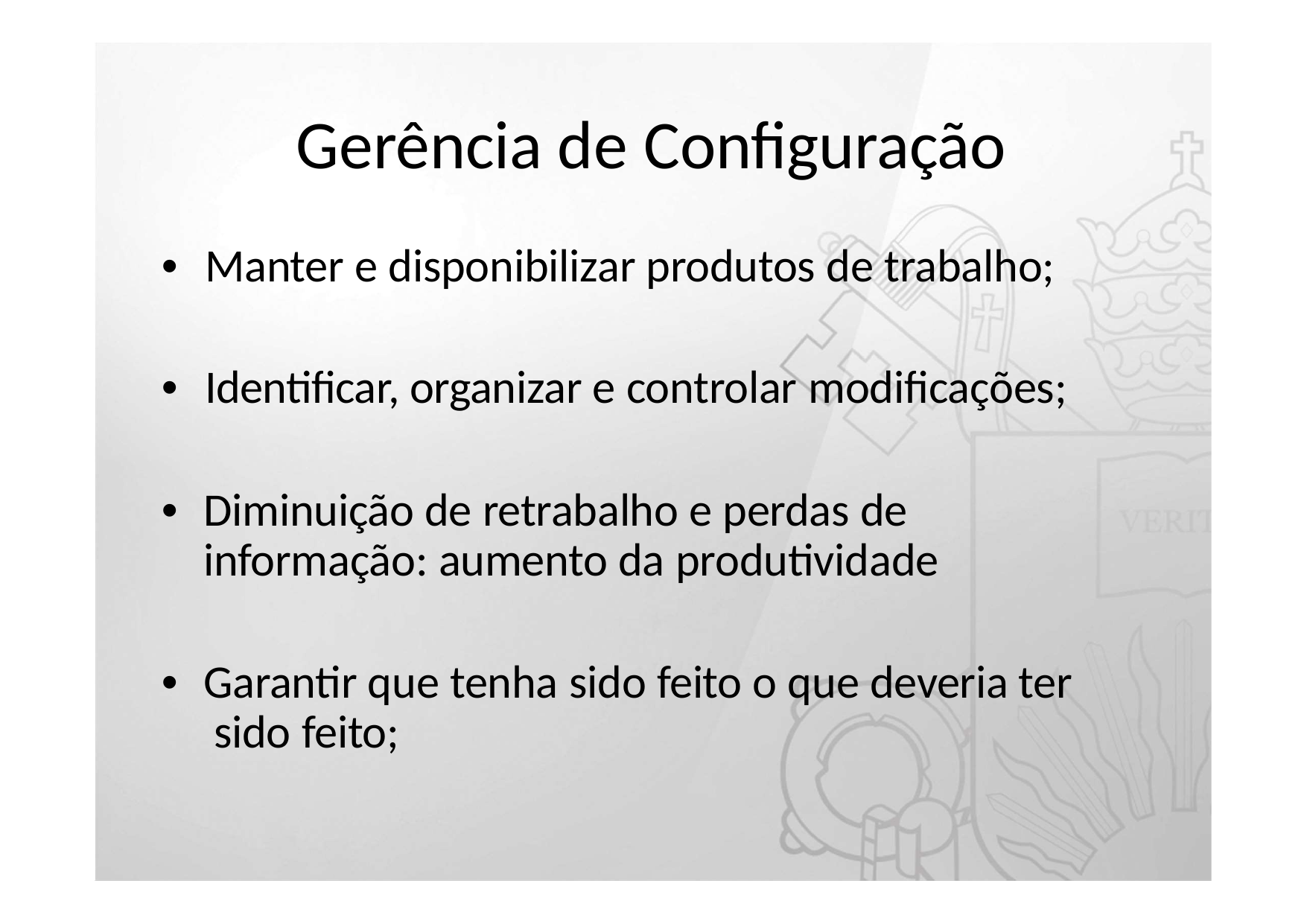

# Gerência de Configuração
•	Manter e disponibilizar produtos de trabalho;

•	Identificar, organizar e controlar modificações;

•	Diminuição de retrabalho e perdas de  informação: aumento da produtividade

•	Garantir que tenha sido feito o que deveria ter  sido feito;